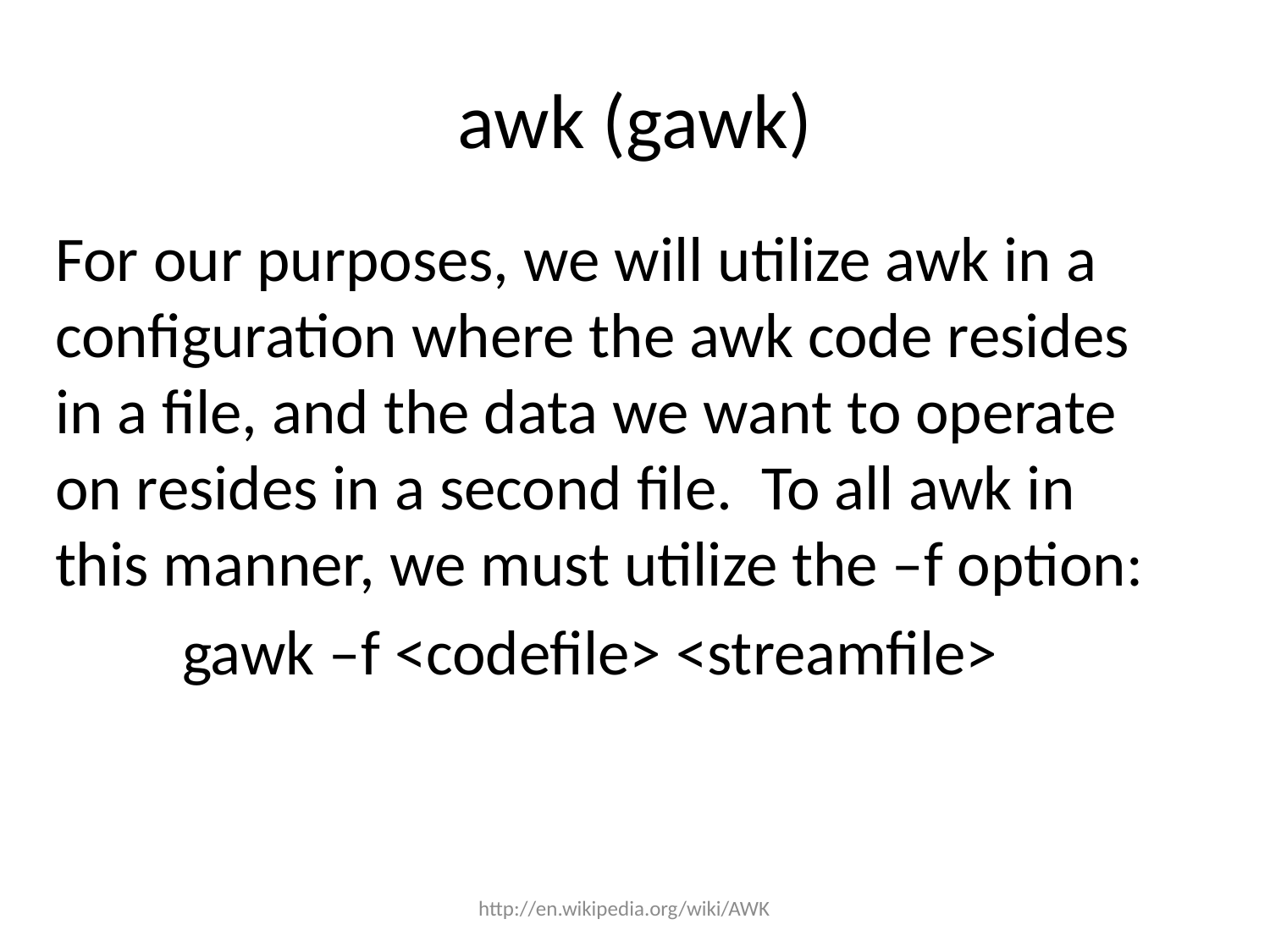

# awk (gawk)
For our purposes, we will utilize awk in a configuration where the awk code resides in a file, and the data we want to operate on resides in a second file.  To all awk in this manner, we must utilize the –f option:
	gawk –f <codefile> <streamfile>
http://en.wikipedia.org/wiki/AWK